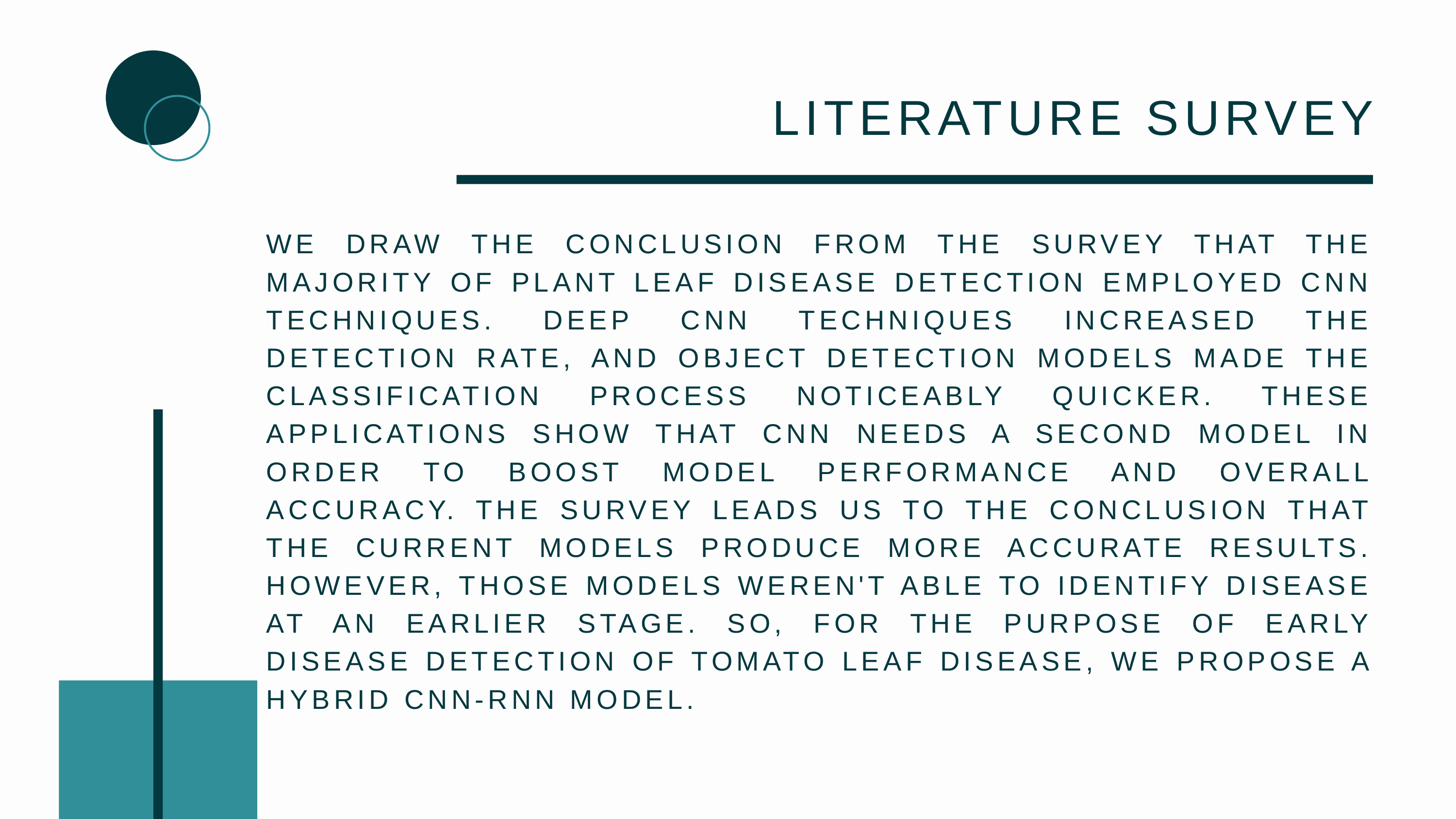

LITERATURE SURVEY

WE DRAW THE CONCLUSION FROM THE SURVEY THAT THE MAJORITY OF PLANT LEAF DISEASE DETECTION EMPLOYED CNN TECHNIQUES. DEEP CNN TECHNIQUES INCREASED THE DETECTION RATE, AND OBJECT DETECTION MODELS MADE THE CLASSIFICATION PROCESS NOTICEABLY QUICKER. THESE APPLICATIONS SHOW THAT CNN NEEDS A SECOND MODEL IN ORDER TO BOOST MODEL PERFORMANCE AND OVERALL ACCURACY. THE SURVEY LEADS US TO THE CONCLUSION THAT THE CURRENT MODELS PRODUCE MORE ACCURATE RESULTS. HOWEVER, THOSE MODELS WEREN'T ABLE TO IDENTIFY DISEASE AT AN EARLIER STAGE. SO, FOR THE PURPOSE OF EARLY DISEASE DETECTION OF TOMATO LEAF DISEASE, WE PROPOSE A HYBRID CNN-RNN MODEL.